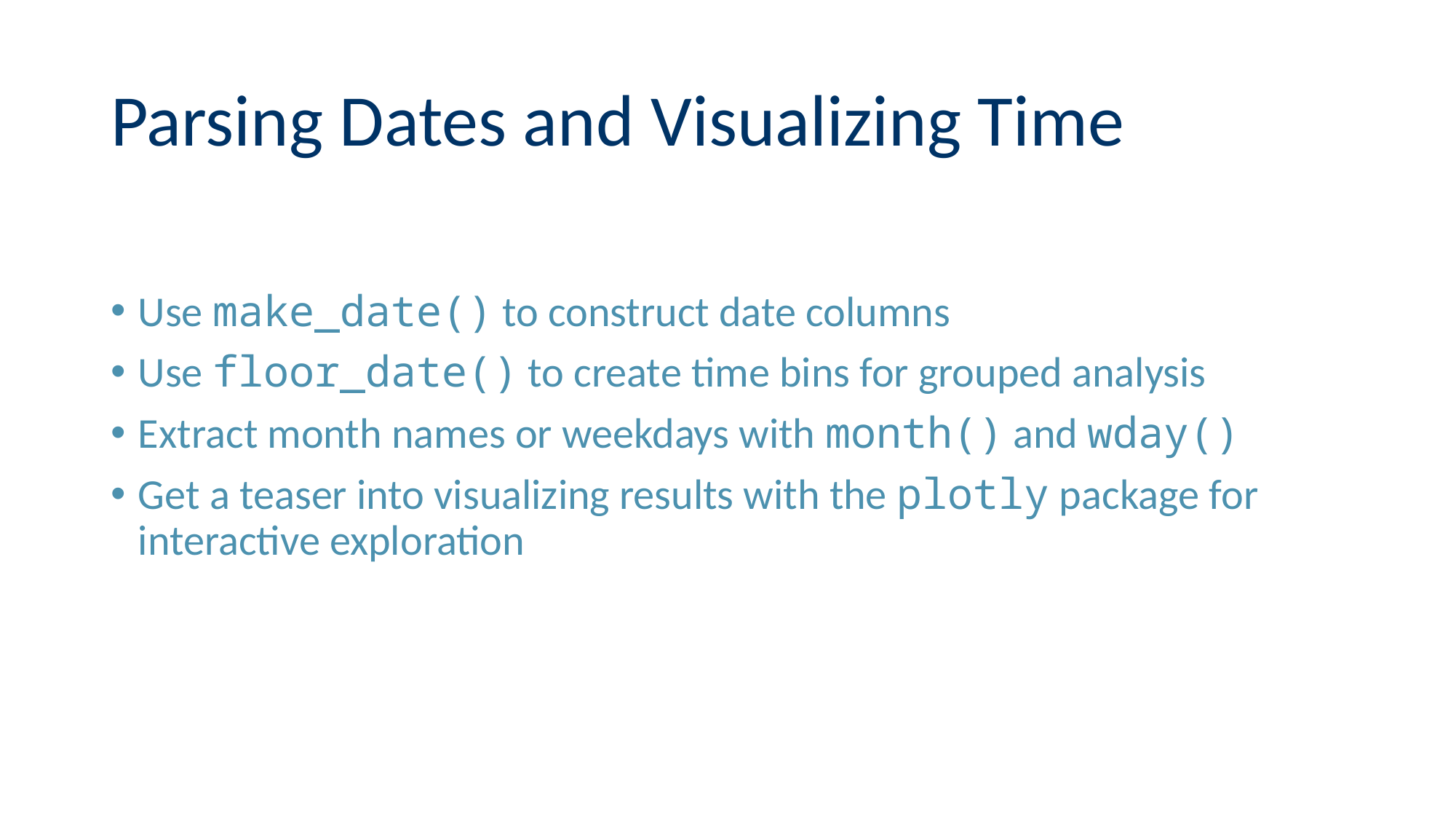

# Parsing Dates and Visualizing Time

Use make_date() to construct date columns
Use floor_date() to create time bins for grouped analysis
Extract month names or weekdays with month() and wday()
Get a teaser into visualizing results with the plotly package for interactive exploration